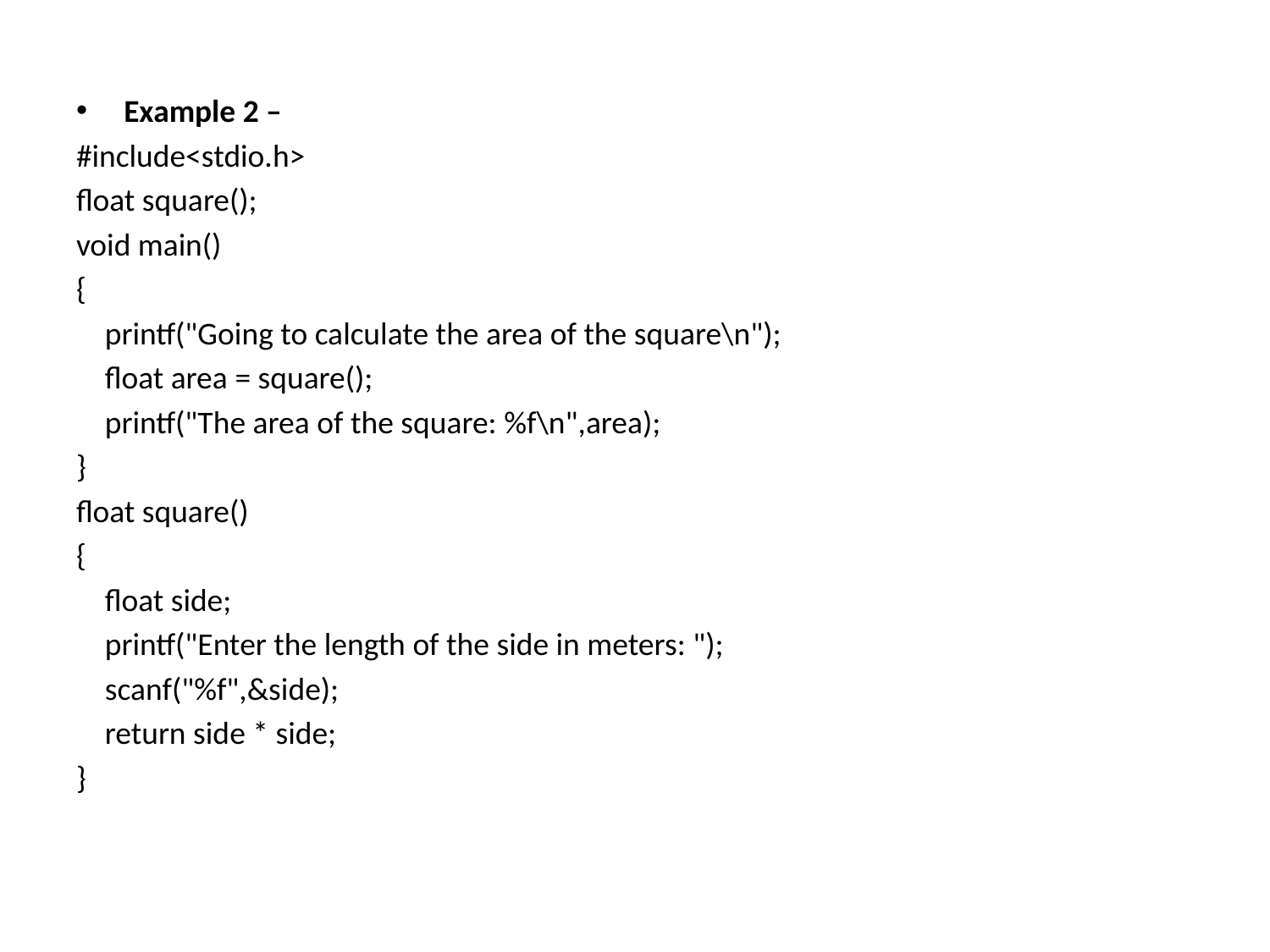

Example 2 –
#include<stdio.h>
float square();
void main()
{
    printf("Going to calculate the area of the square\n");
    float area = square();
    printf("The area of the square: %f\n",area);
}
float square()
{
    float side;
    printf("Enter the length of the side in meters: ");
    scanf("%f",&side);
    return side * side;
}